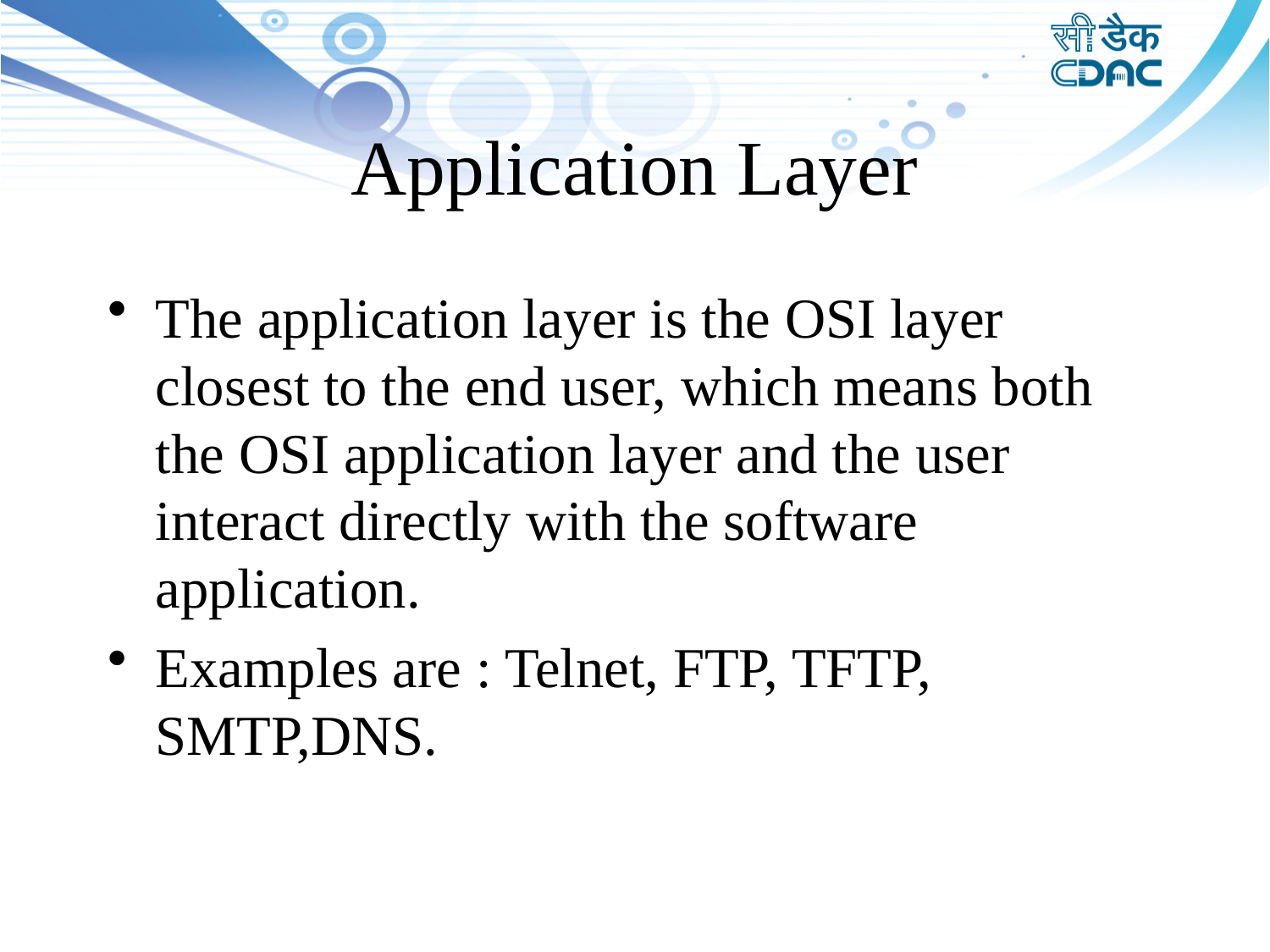

# Application Layer
The application layer is the OSI layer closest to the end user, which means both the OSI application layer and the user interact directly with the software application.
Examples are : Telnet, FTP, TFTP, SMTP,DNS.